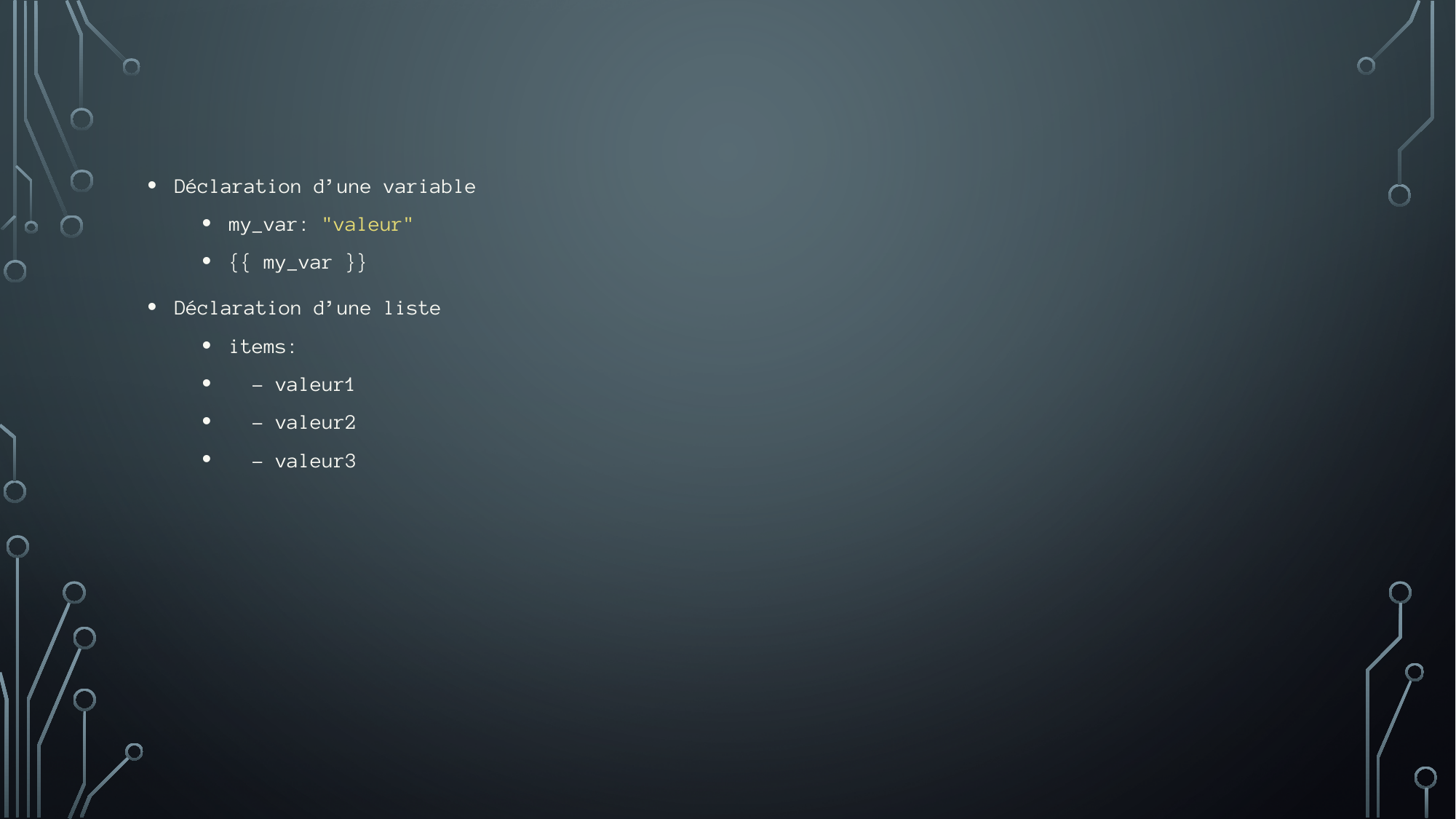

Déclaration d’une variable
my_var: "valeur"
{{ my_var }}
Déclaration d’une liste
items:
  - valeur1
  - valeur2
  - valeur3